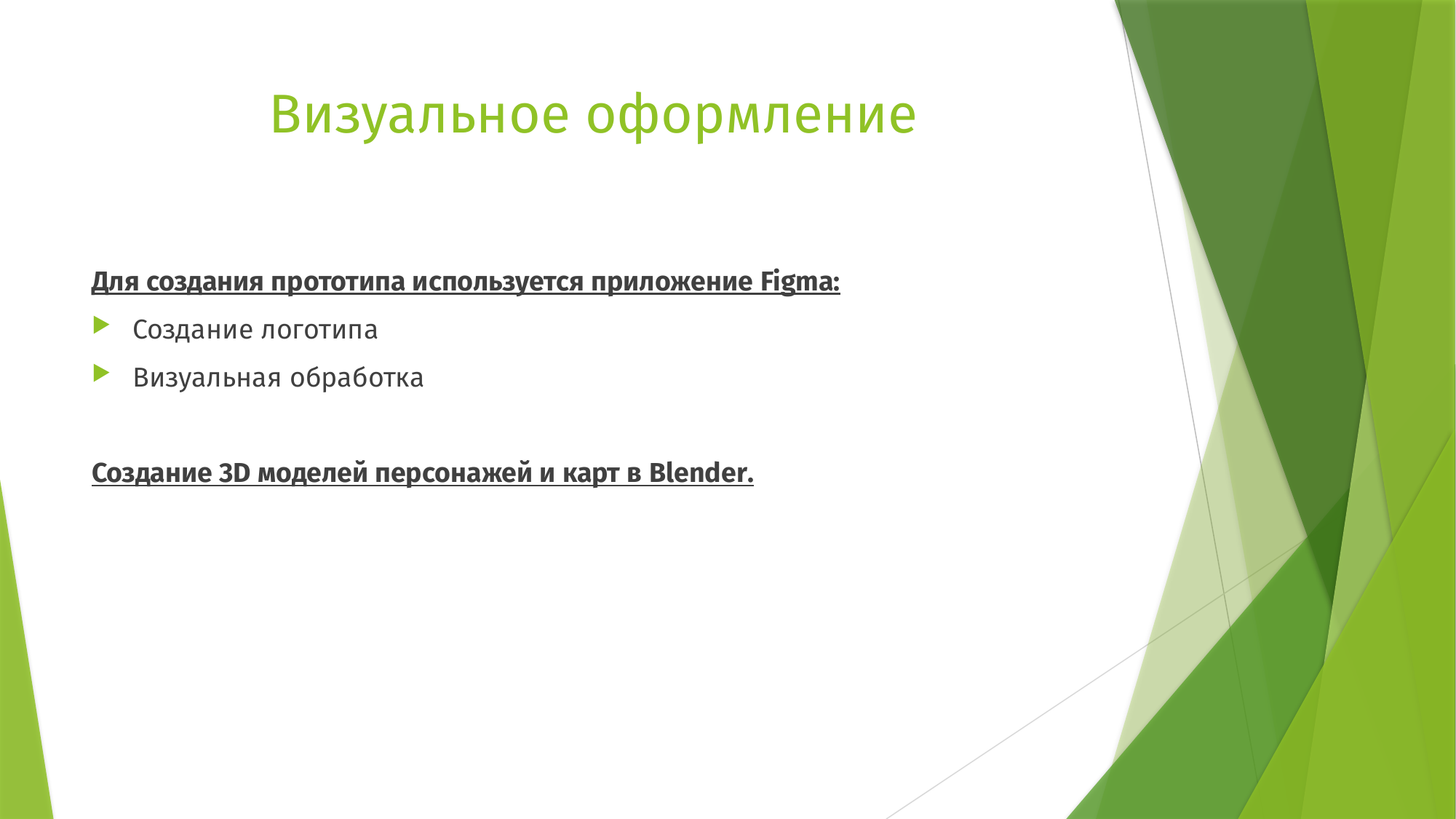

# Визуальное оформление
Для создания прототипа используется приложение Figma:
Создание логотипа
Визуальная обработка

Создание 3D моделей персонажей и карт в Blender.